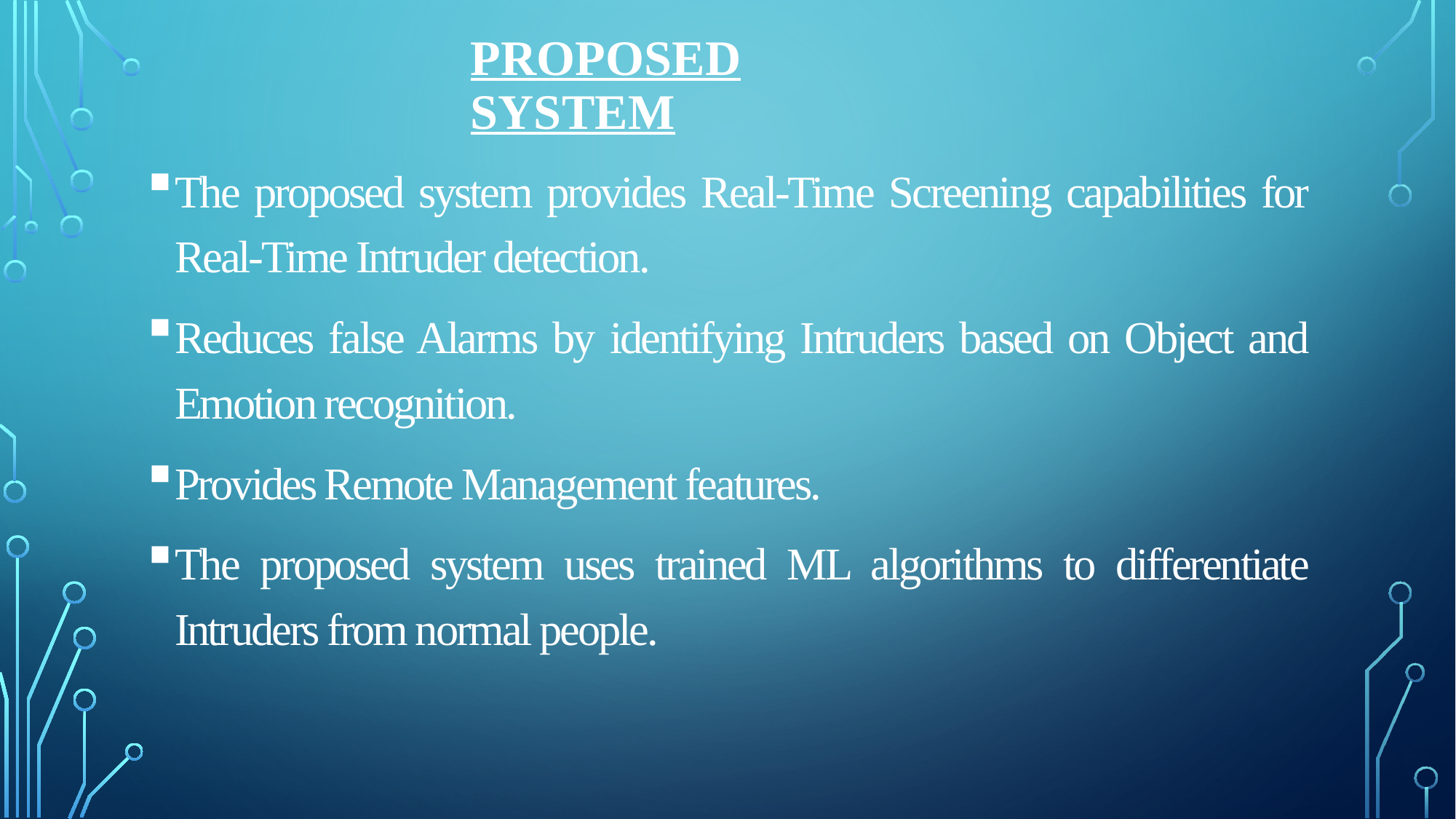

# Proposed system
The proposed system provides Real-Time Screening capabilities for Real-Time Intruder detection.
Reduces false Alarms by identifying Intruders based on Object and Emotion recognition.
Provides Remote Management features.
The proposed system uses trained ML algorithms to differentiate Intruders from normal people.